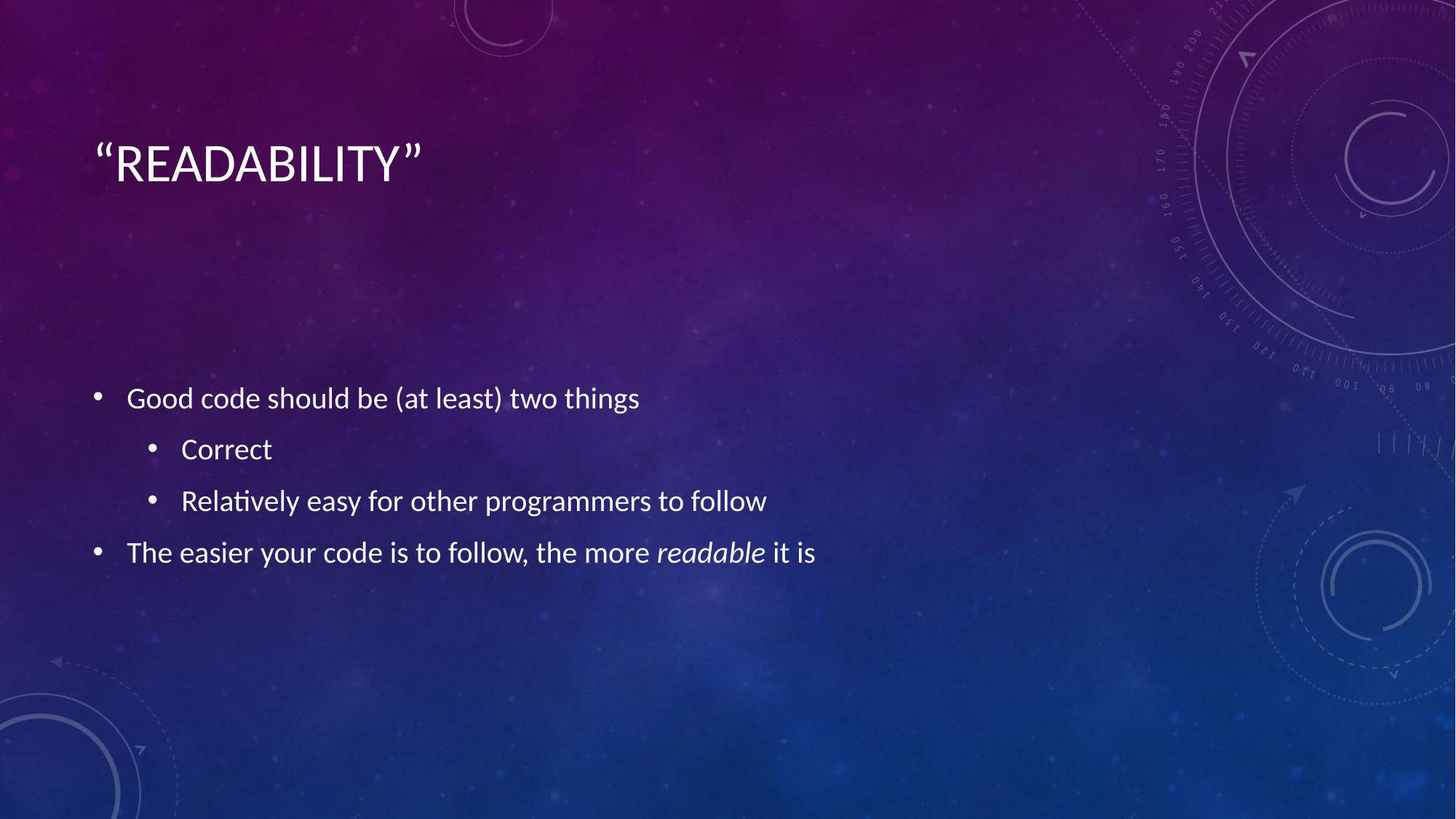

# “Readability”
Good code should be (at least) two things
Correct
Relatively easy for other programmers to follow
The easier your code is to follow, the more readable it is